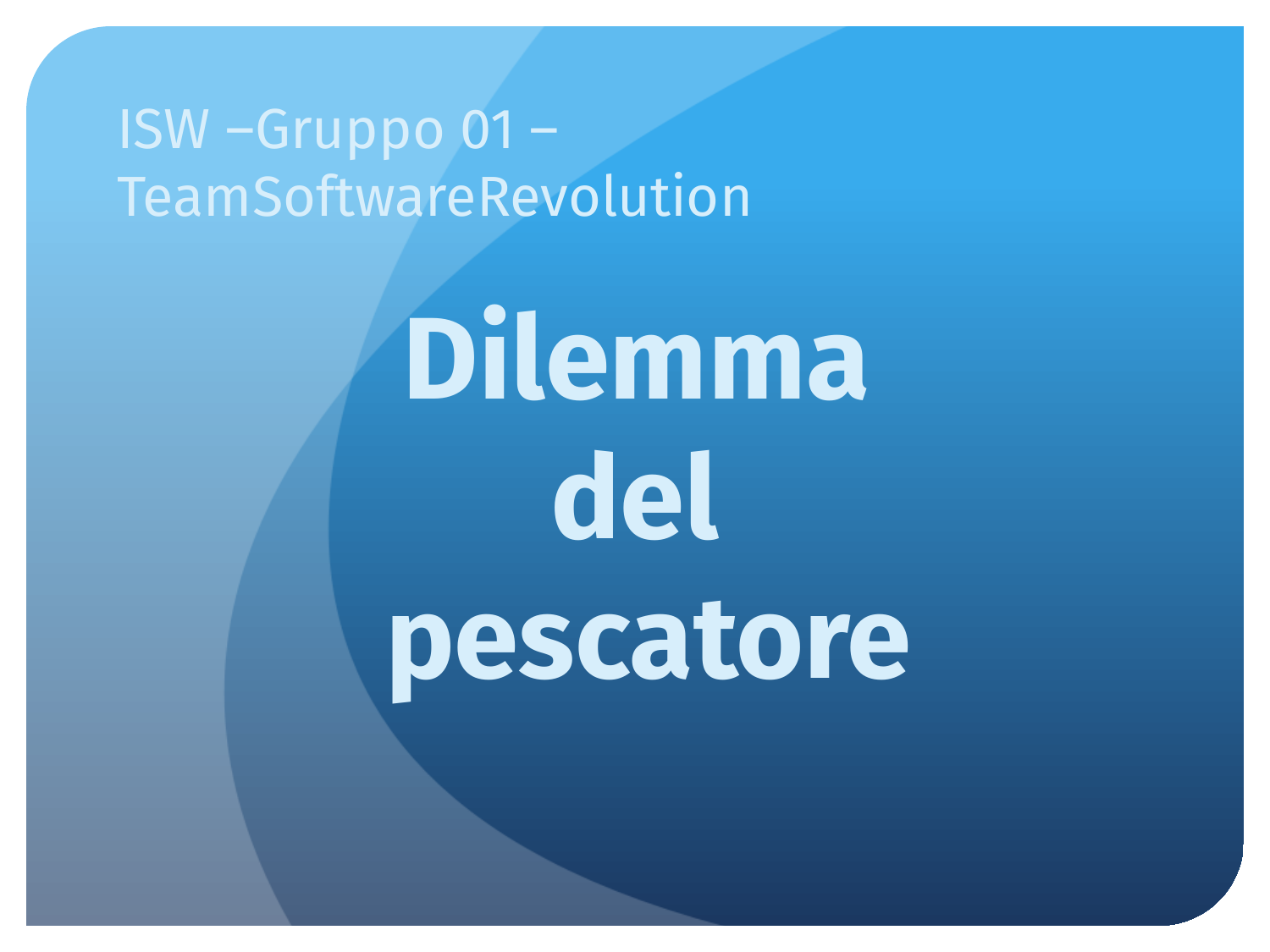

ISW –Gruppo 01 – TeamSoftwareRevolution
 Dilemma
del
 pescatore